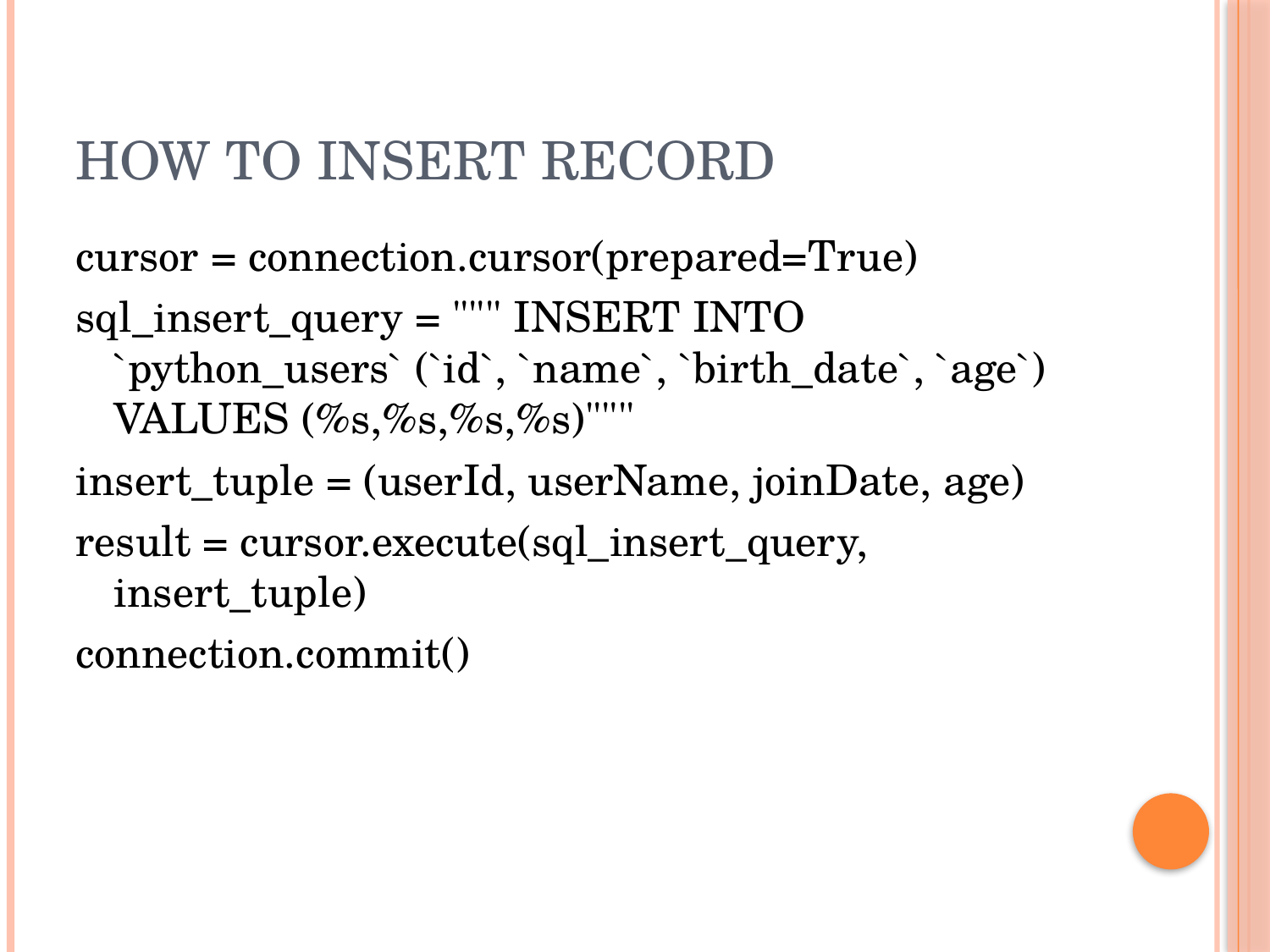

# How to insert record
cursor = connection.cursor(prepared=True)
sql_insert_query = """ INSERT INTO `python_users` (`id`, `name`, `birth_date`, `age`) VALUES (%s,%s,%s,%s)"""
insert_tuple = (userId, userName, joinDate, age)
result = cursor.execute(sql_insert_query, insert_tuple)
connection.commit()